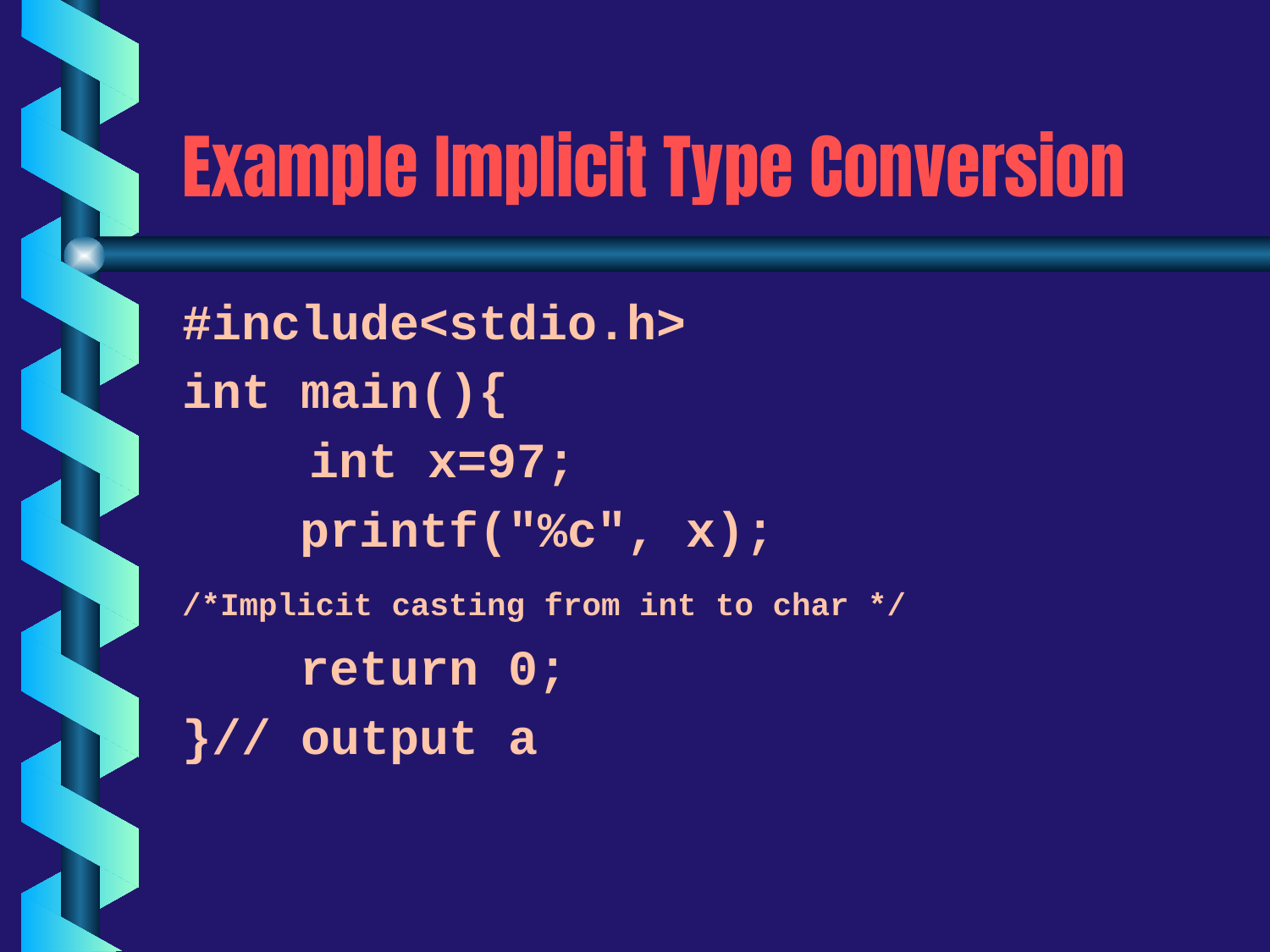

# Example Implicit Type Conversion
#include<stdio.h>
int main(){
	int x=97;
    printf("%c", x);
/*Implicit casting from int to char */
    return 0;
}// output a